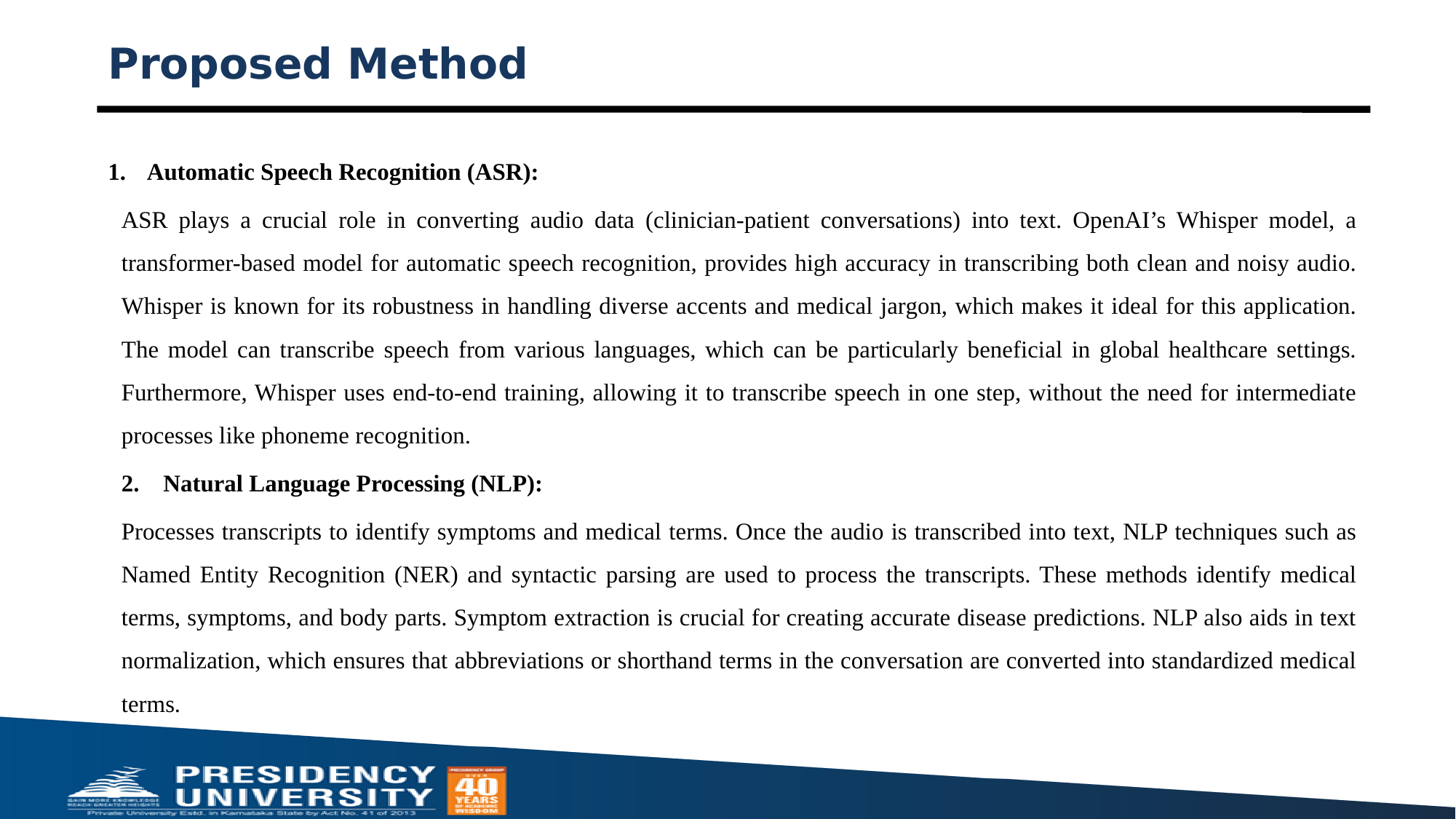

# Proposed Method
Automatic Speech Recognition (ASR):
ASR plays a crucial role in converting audio data (clinician-patient conversations) into text. OpenAI’s Whisper model, a transformer-based model for automatic speech recognition, provides high accuracy in transcribing both clean and noisy audio. Whisper is known for its robustness in handling diverse accents and medical jargon, which makes it ideal for this application. The model can transcribe speech from various languages, which can be particularly beneficial in global healthcare settings. Furthermore, Whisper uses end-to-end training, allowing it to transcribe speech in one step, without the need for intermediate processes like phoneme recognition.
2.    Natural Language Processing (NLP):
Processes transcripts to identify symptoms and medical terms. Once the audio is transcribed into text, NLP techniques such as Named Entity Recognition (NER) and syntactic parsing are used to process the transcripts. These methods identify medical terms, symptoms, and body parts. Symptom extraction is crucial for creating accurate disease predictions. NLP also aids in text normalization, which ensures that abbreviations or shorthand terms in the conversation are converted into standardized medical terms.